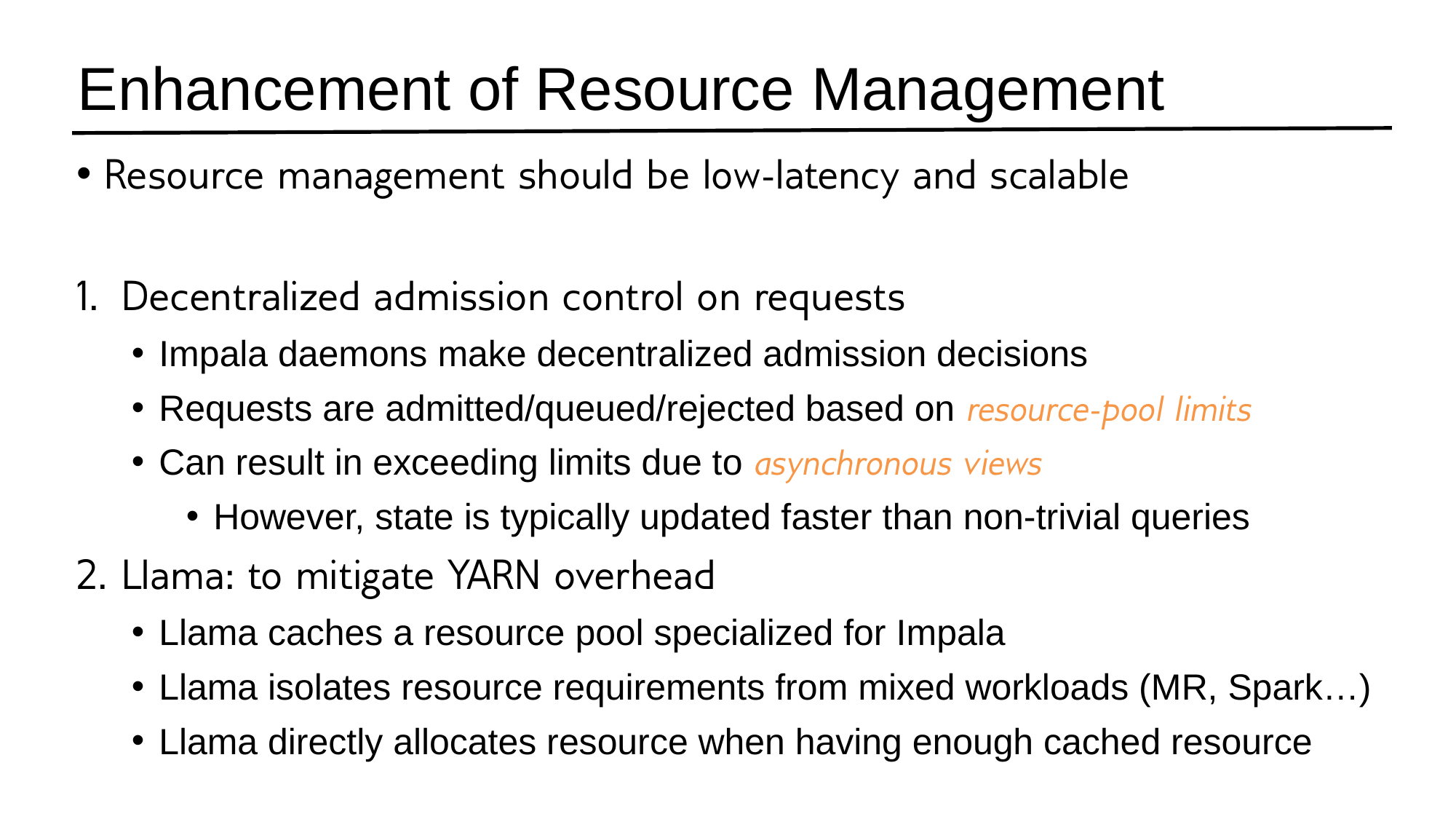

# Enhancement of Resource Management

Resource management should be low-latency and scalable

Decentralized admission control on requests
Impala daemons make decentralized admission decisions
Requests are admitted/queued/rejected based on resource-pool limits
Can result in exceeding limits due to asynchronous views
However, state is typically updated faster than non-trivial queries
Llama: to mitigate YARN overhead
Llama caches a resource pool specialized for Impala
Llama isolates resource requirements from mixed workloads (MR, Spark…)
Llama directly allocates resource when having enough cached resource